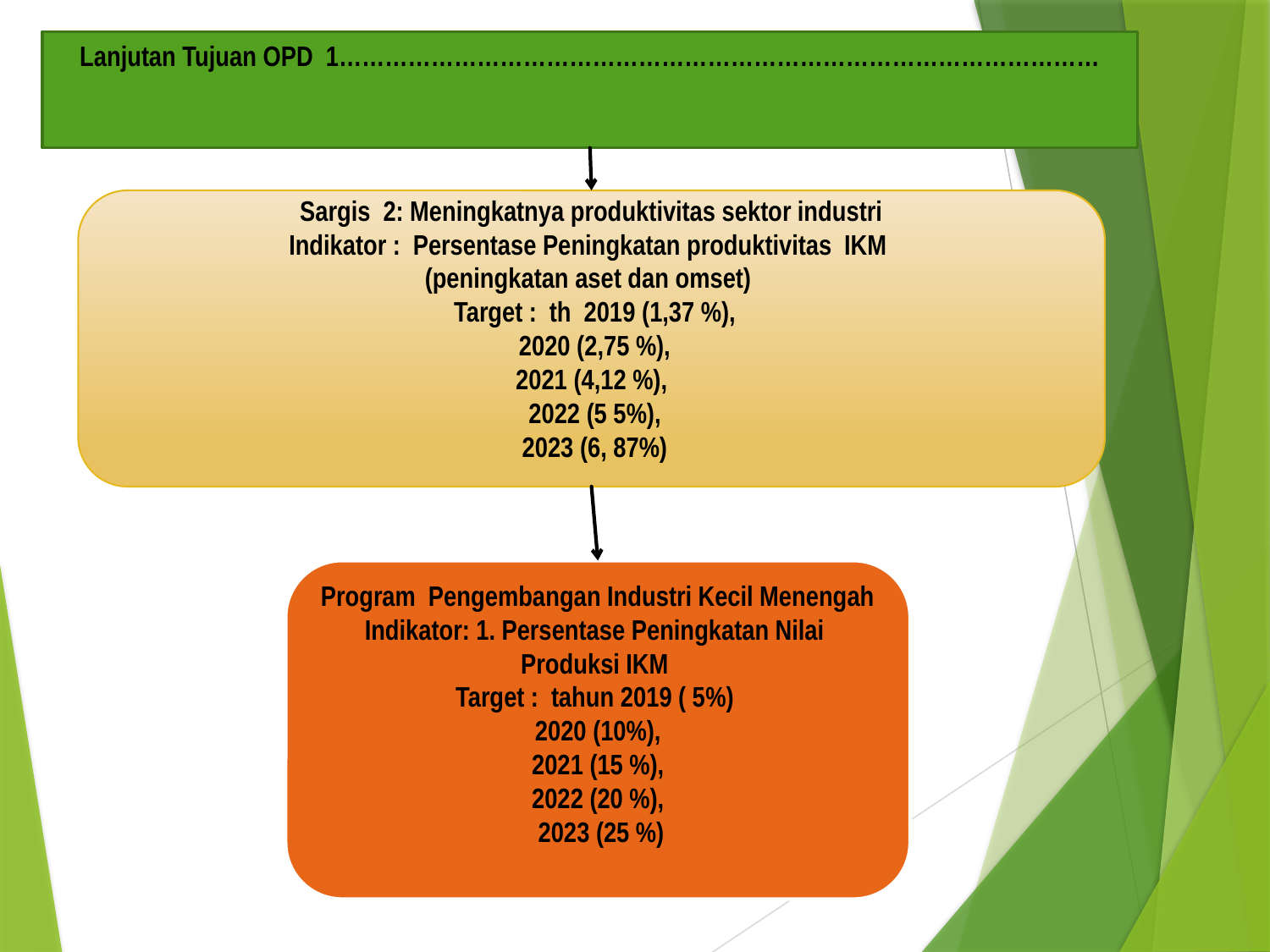

# Lanjutan Tujuan OPD  1………………………………………………………………………………………

Sargis  2: Meningkatnya produktivitas sektor industri
Indikator :  Persentase Peningkatan produktivitas  IKM
(peningkatan aset dan omset)
 Target :  th  2019 (1,37 %),
  2020 (2,75 %),
2021 (4,12 %),
 2022 (5 5%),
 2023 (6, 87%)

Program  Pengembangan Industri Kecil Menengah
Indikator: 1. Persentase Peningkatan Nilai  Produksi IKM
Target :  tahun 2019 ( 5%)
2020 (10%),
 2021 (15 %),
2022 (20 %),
 2023 (25 %)